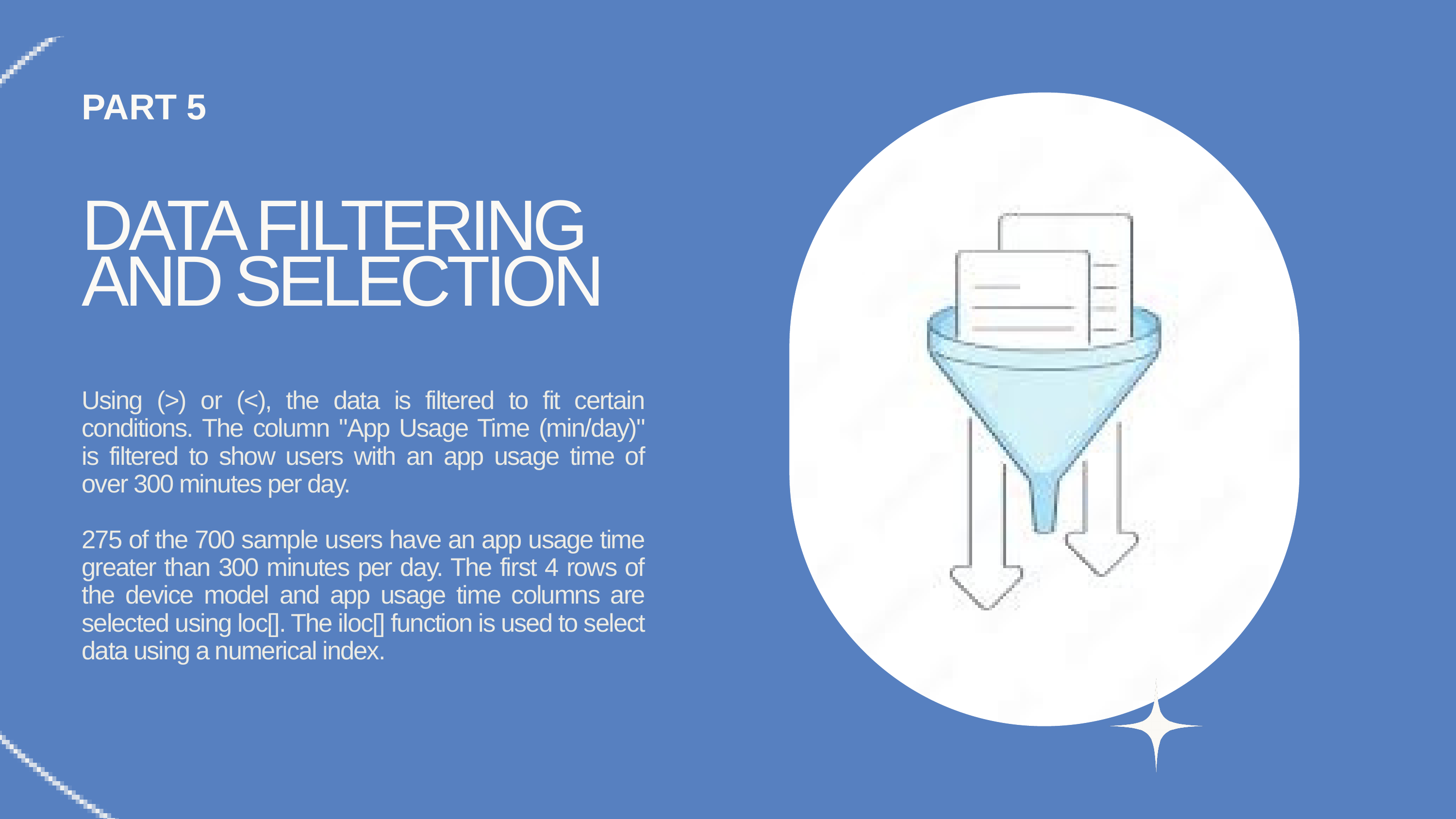

PART 5

DATA FILTERING AND SELECTION
Using (>) or (<), the data is filtered to fit certain conditions. The column "App Usage Time (min/day)" is filtered to show users with an app usage time of over 300 minutes per day.

275 of the 700 sample users have an app usage time greater than 300 minutes per day. The first 4 rows of the device model and app usage time columns are selected using loc[]. The iloc[] function is used to select data using a numerical index.